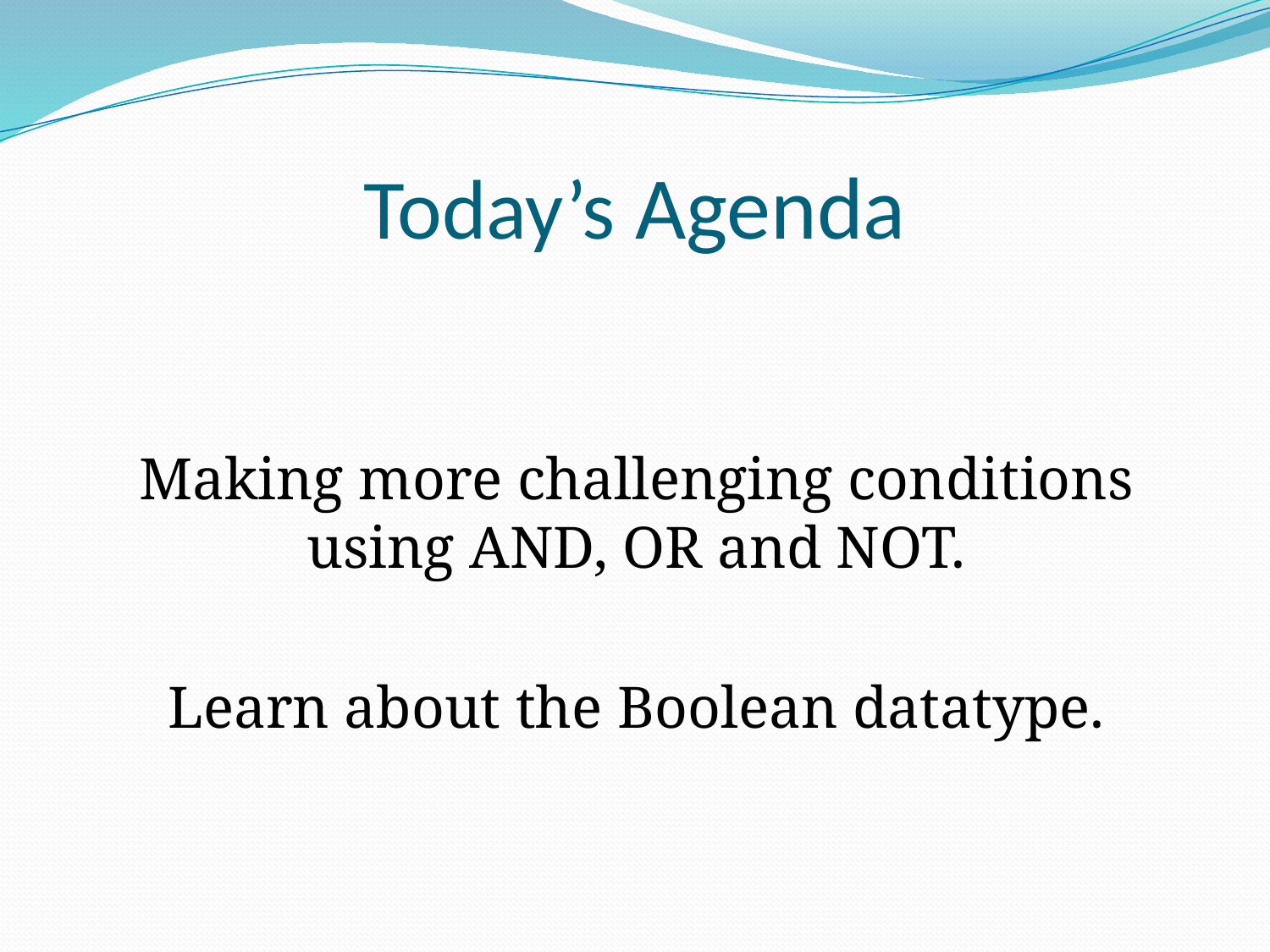

# Today’s Agenda

Making more challenging conditions using AND, OR and NOT.

Learn about the Boolean datatype.